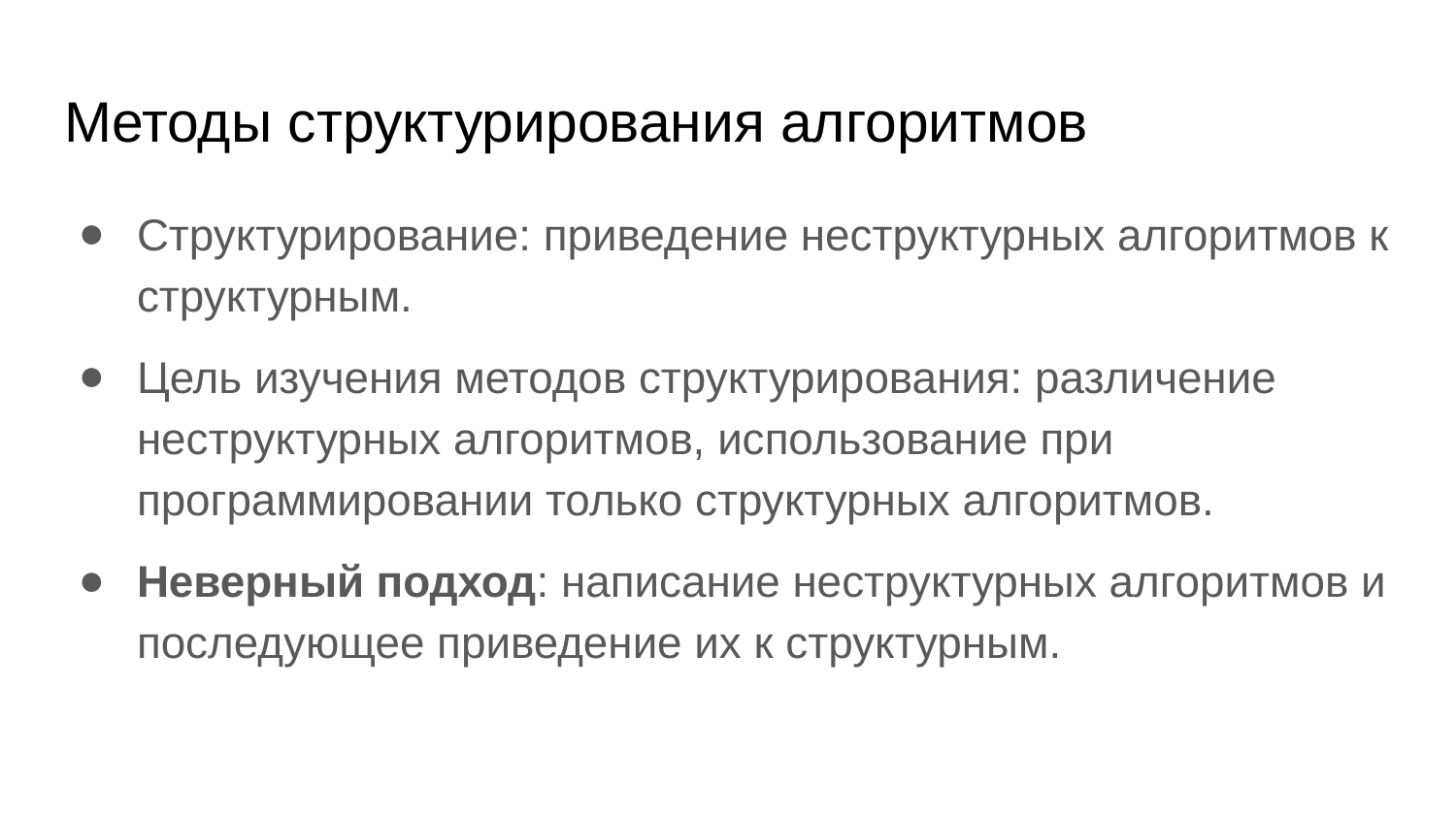

# Методы структурирования алгоритмов
Структурирование: приведение неструктурных алгоритмов к структурным.
Цель изучения методов структурирования: различение неструктурных алгоритмов, использование при программировании только структурных алгоритмов.
Неверный подход: написание неструктурных алгоритмов и последующее приведение их к структурным.